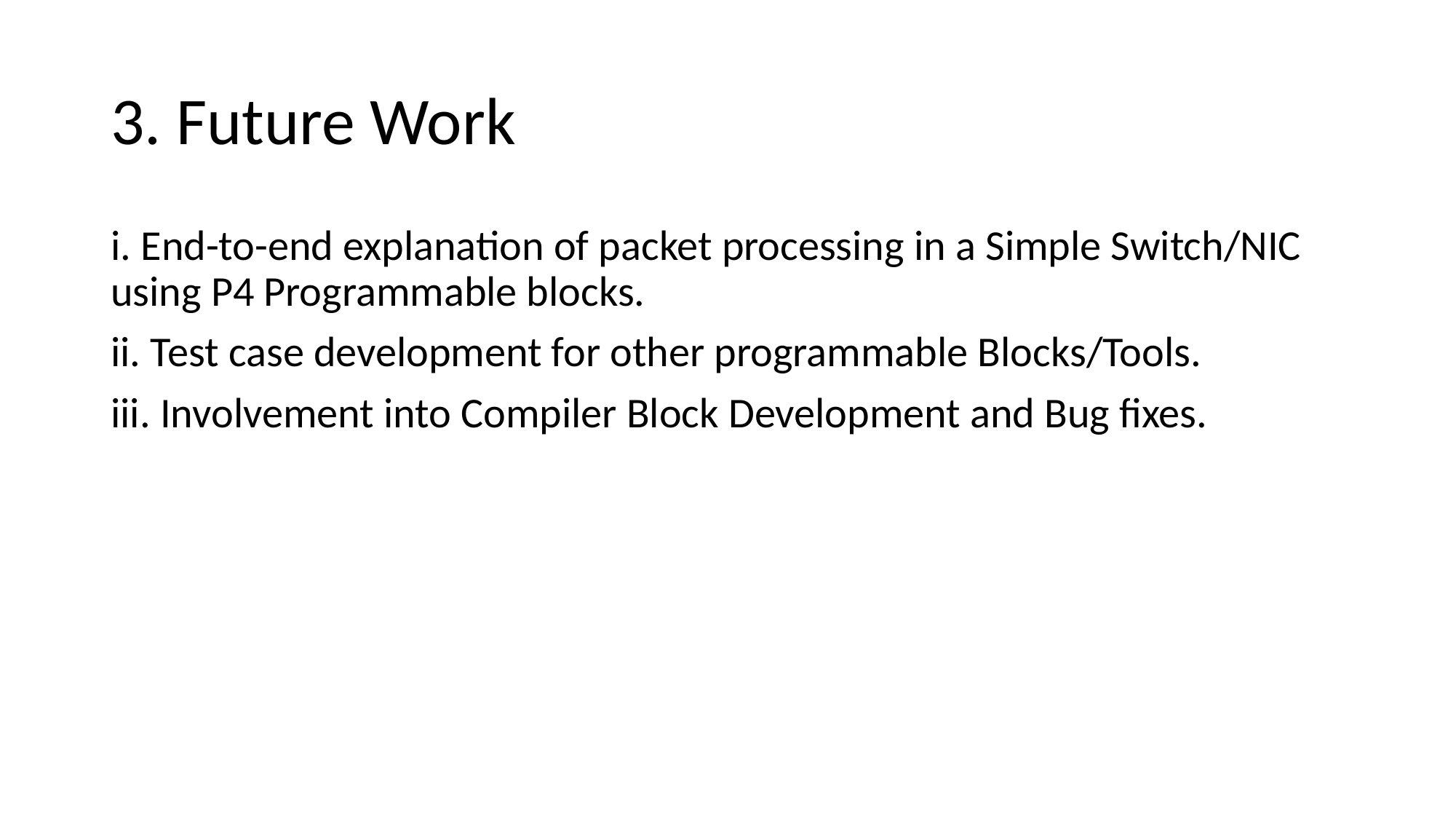

# 3. Future Work
i. End-to-end explanation of packet processing in a Simple Switch/NIC using P4 Programmable blocks.
ii. Test case development for other programmable Blocks/Tools.
iii. Involvement into Compiler Block Development and Bug fixes.